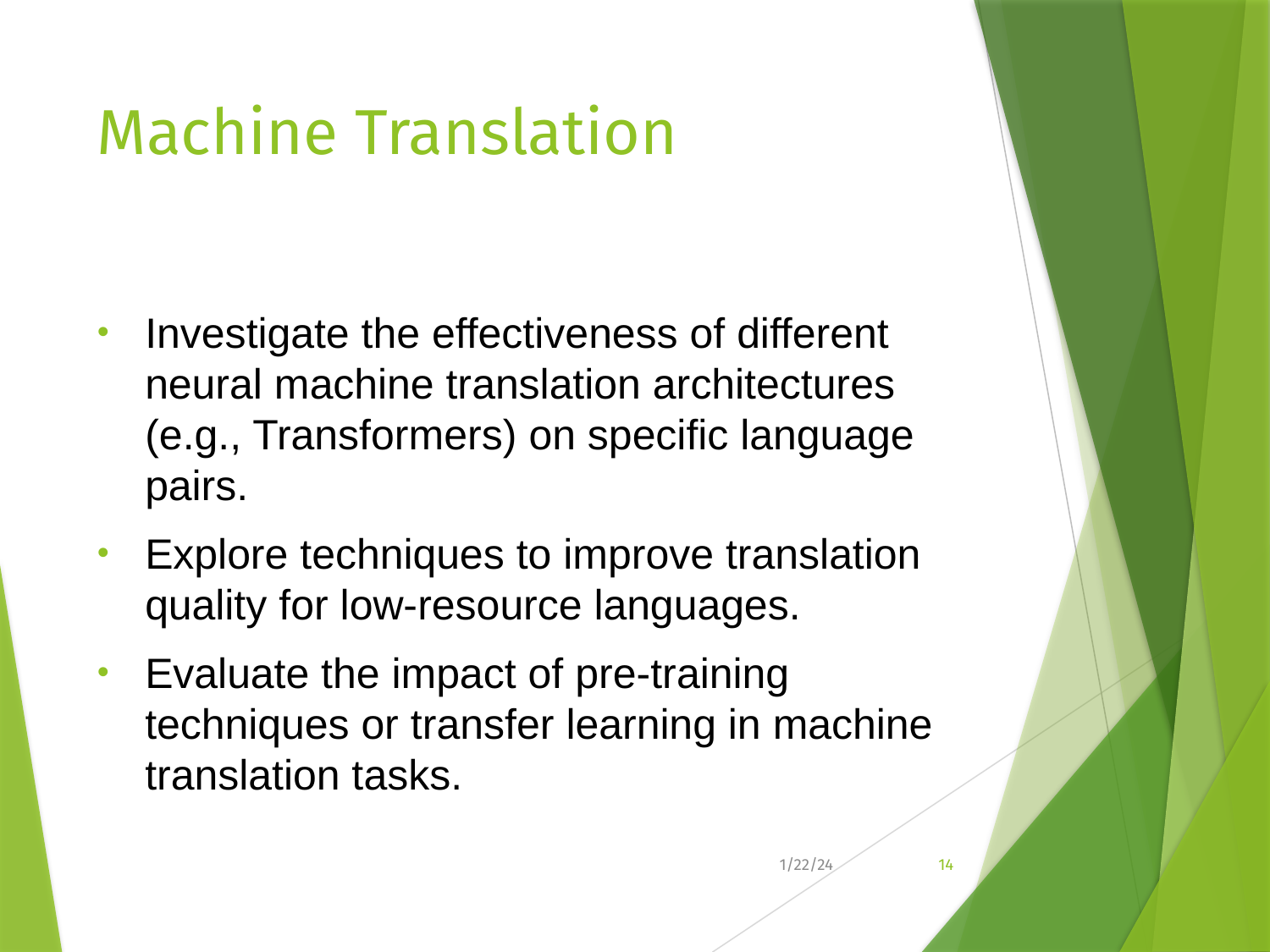

# Machine Translation
Investigate the effectiveness of different neural machine translation architectures (e.g., Transformers) on specific language pairs.
Explore techniques to improve translation quality for low-resource languages.
Evaluate the impact of pre-training techniques or transfer learning in machine translation tasks.
1/22/24
14